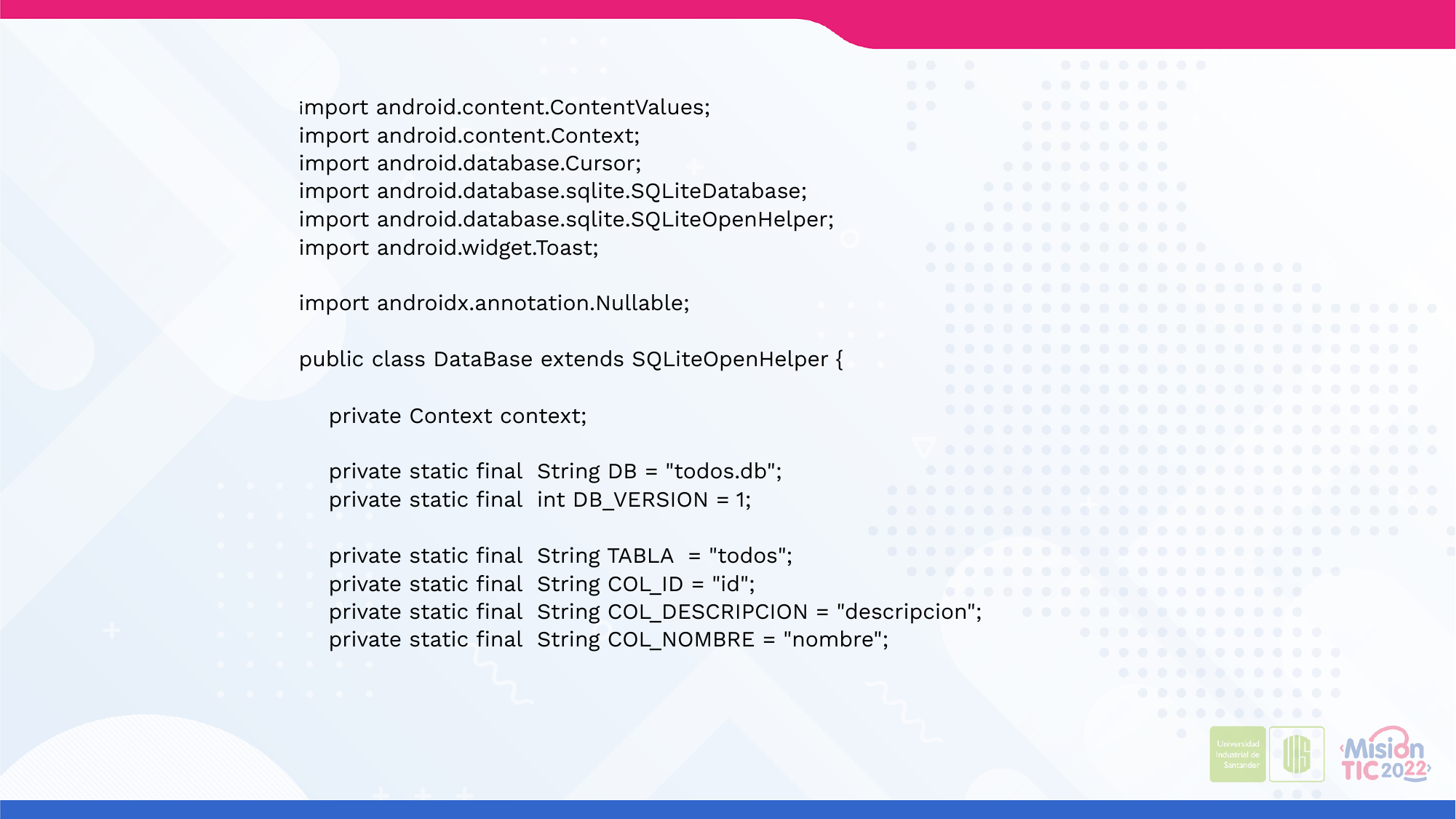

import android.content.ContentValues;
import android.content.Context;
import android.database.Cursor;
import android.database.sqlite.SQLiteDatabase;
import android.database.sqlite.SQLiteOpenHelper;
import android.widget.Toast;

import androidx.annotation.Nullable;

public class DataBase extends SQLiteOpenHelper {

    private Context context;

    private static final  String DB = "todos.db";
    private static final  int DB_VERSION = 1;

    private static final  String TABLA  = "todos";
    private static final  String COL_ID = "id";
    private static final  String COL_DESCRIPCION = "descripcion";
    private static final  String COL_NOMBRE = "nombre";